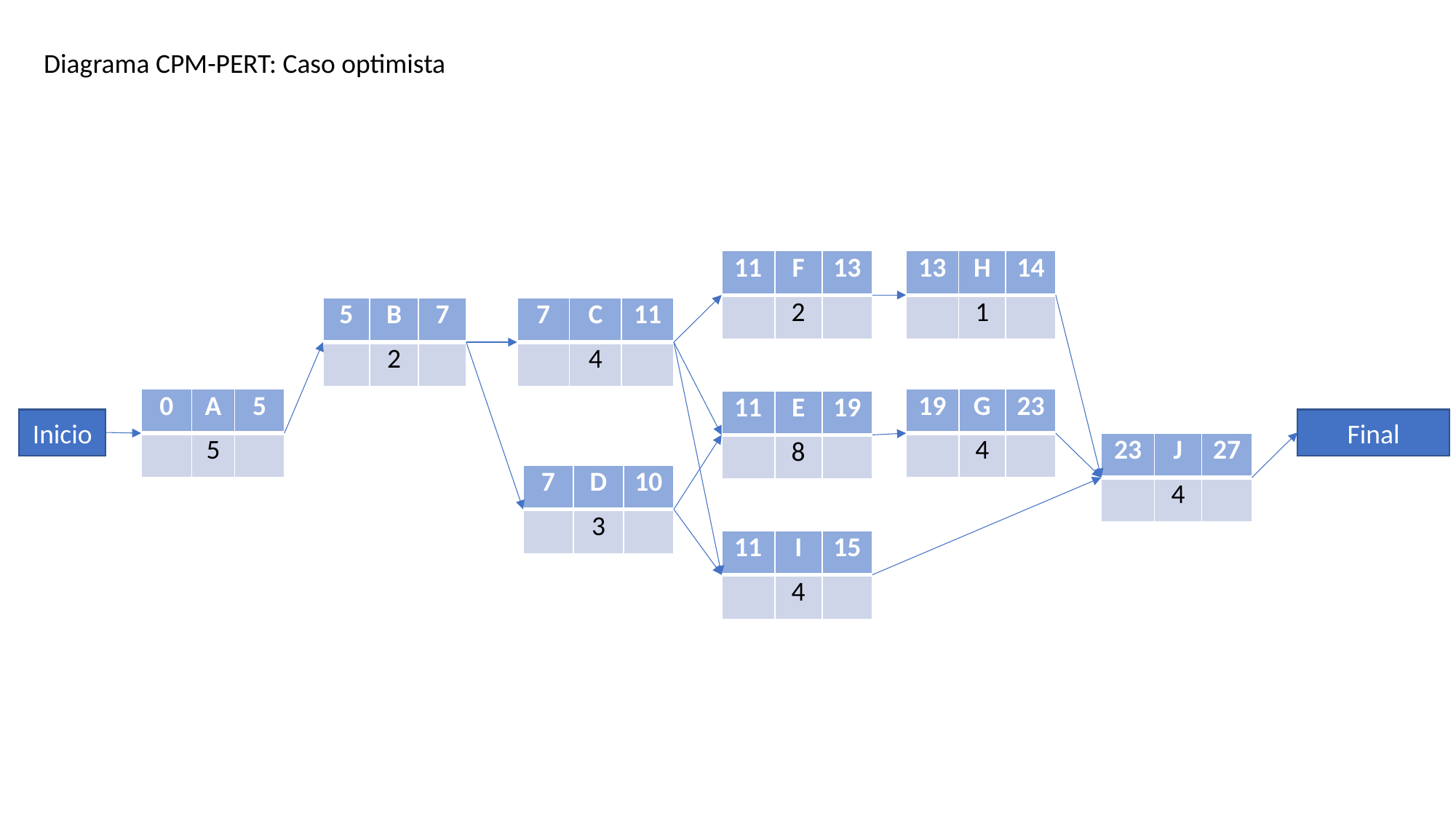

Diagrama CPM-PERT: Caso optimista
| 11 | F | 13 |
| --- | --- | --- |
|  | 2 |  |
| 13 | H | 14 |
| --- | --- | --- |
|  | 1 |  |
| 5 | B | 7 |
| --- | --- | --- |
|  | 2 |  |
| 7 | C | 11 |
| --- | --- | --- |
|  | 4 |  |
| 0 | A | 5 |
| --- | --- | --- |
|  | 5 |  |
| 19 | G | 23 |
| --- | --- | --- |
|  | 4 |  |
| 11 | E | 19 |
| --- | --- | --- |
|  | 8 |  |
Final
Inicio
| 23 | J | 27 |
| --- | --- | --- |
|  | 4 |  |
| 7 | D | 10 |
| --- | --- | --- |
|  | 3 |  |
| 11 | I | 15 |
| --- | --- | --- |
|  | 4 |  |